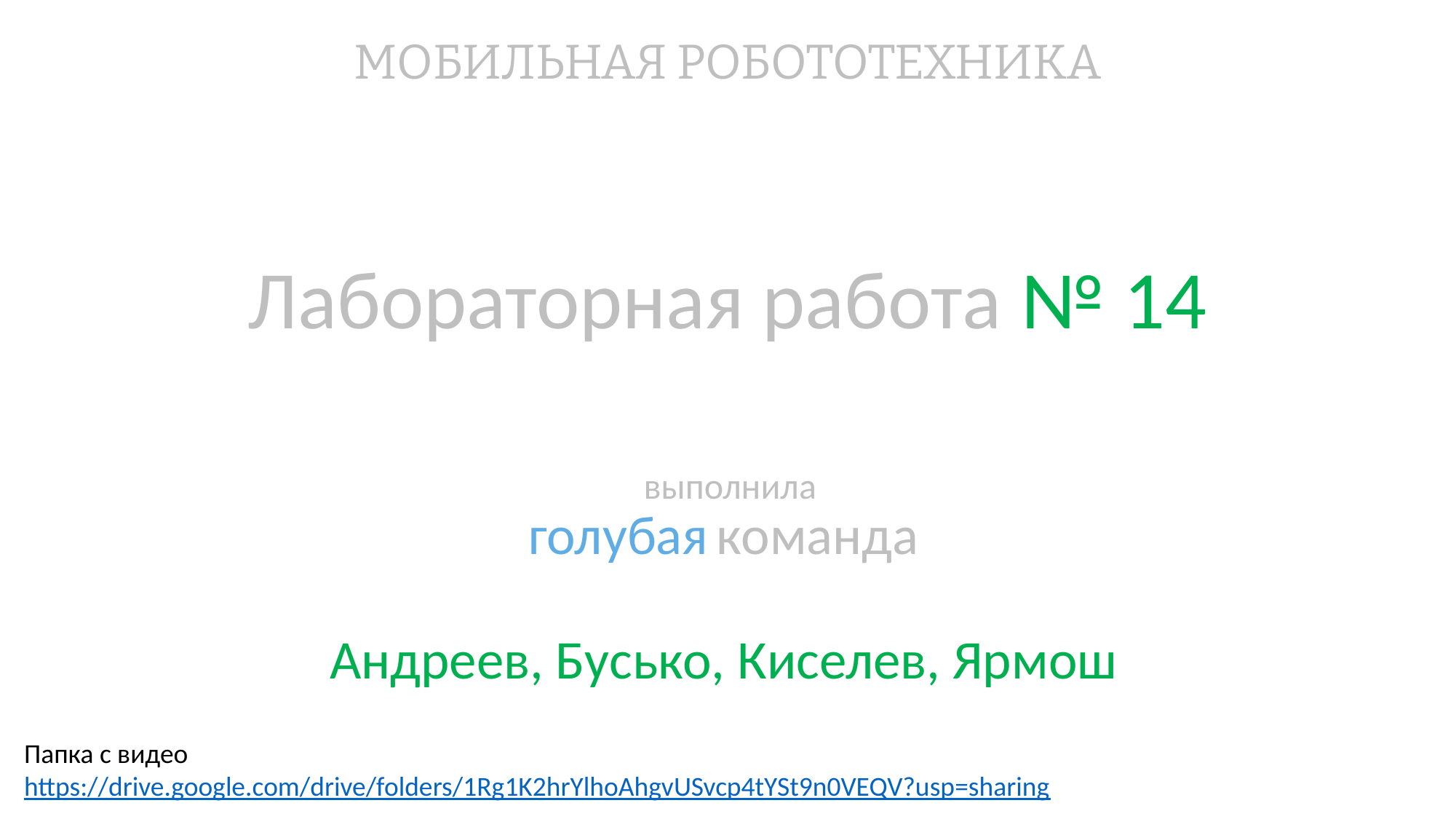

# МОБИЛЬНАЯ РОБОТОТЕХНИКА
Лабораторная работа № 14
выполнила
голубая команда
Андреев, Бусько, Киселев, Ярмош

Папка с видео https://drive.google.com/drive/folders/1Rg1K2hrYlhoAhgvUSvcp4tYSt9n0VEQV?usp=sharing